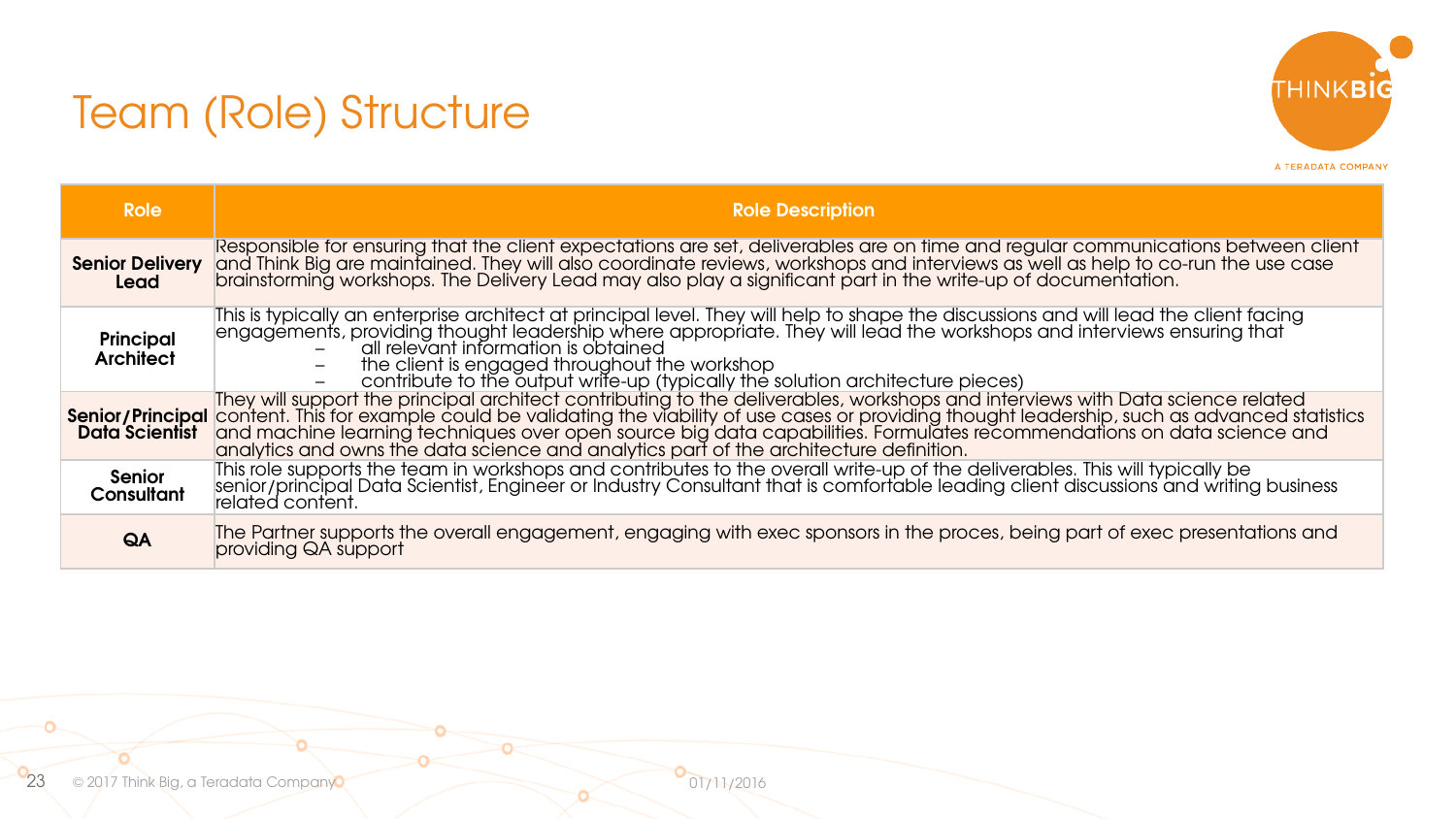

# Team (Role) Structure
| Role | Role Description |
| --- | --- |
| Senior Delivery Lead | Responsible for ensuring that the client expectations are set, deliverables are on time and regular communications between client and Think Big are maintained. They will also coordinate reviews, workshops and interviews as well as help to co-run the use case brainstorming workshops. The Delivery Lead may also play a significant part in the write-up of documentation. |
| Principal Architect | This is typically an enterprise architect at principal level. They will help to shape the discussions and will lead the client facing engagements, providing thought leadership where appropriate. They will lead the workshops and interviews ensuring that all relevant information is obtained the client is engaged throughout the workshop contribute to the output write-up (typically the solution architecture pieces) |
| Senior/Principal Data Scientist | They will support the principal architect contributing to the deliverables, workshops and interviews with Data science related content. This for example could be validating the viability of use cases or providing thought leadership, such as advanced statistics and machine learning techniques over open source big data capabilities. Formulates recommendations on data science and analytics and owns the data science and analytics part of the architecture definition. |
| Senior Consultant | This role supports the team in workshops and contributes to the overall write-up of the deliverables. This will typically be senior/principal Data Scientist, Engineer or Industry Consultant that is comfortable leading client discussions and writing business related content. |
| QA | The Partner supports the overall engagement, engaging with exec sponsors in the proces, being part of exec presentations and providing QA support |
© 2017 Think Big, a Teradata Company
01/11/2016